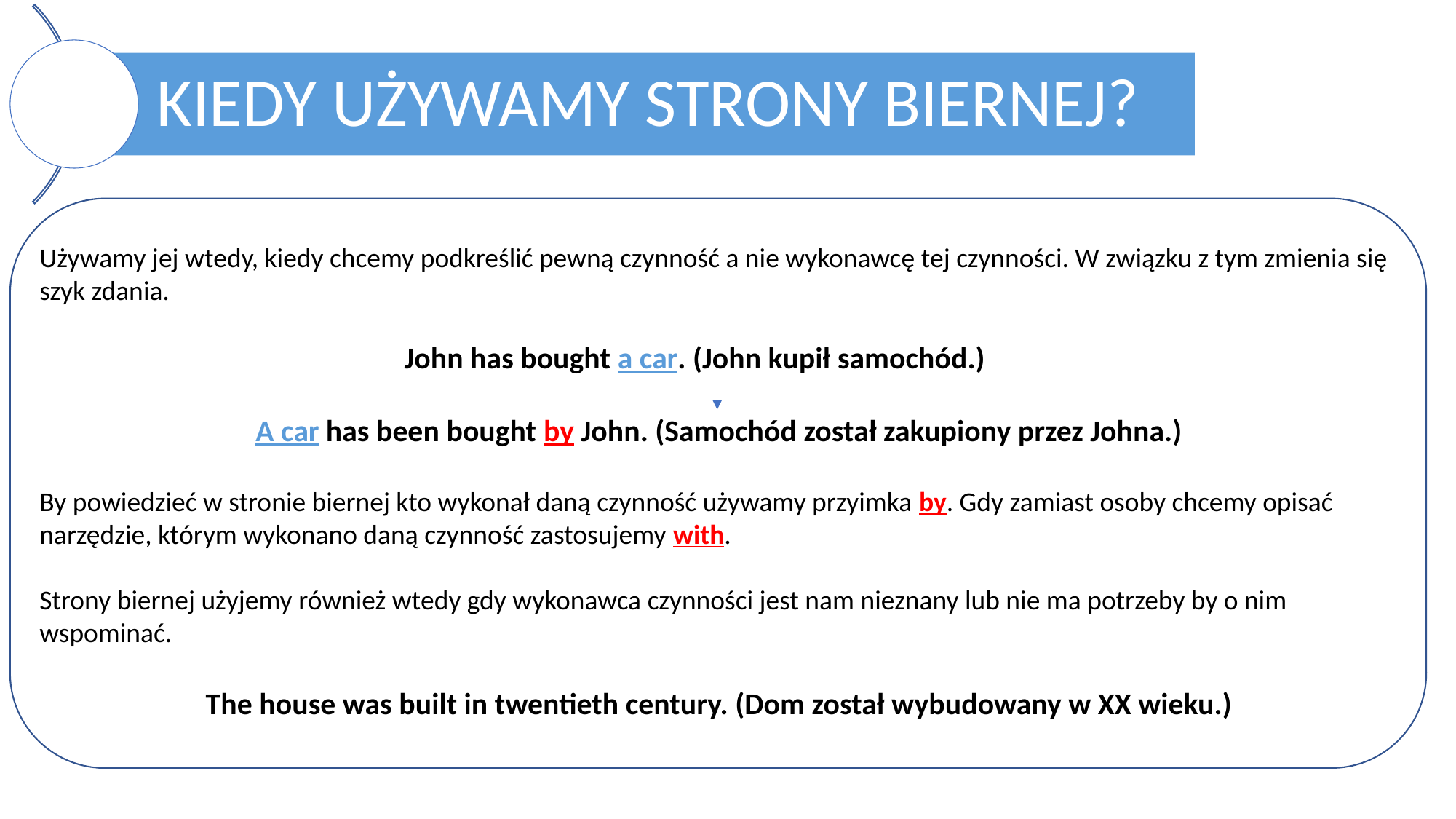

KIEDY UŻYWAMY STRONY BIERNEJ?

Używamy jej wtedy, kiedy chcemy podkreślić pewną czynność a nie wykonawcę tej czynności. W związku z tym zmienia się szyk zdania.

John has bought a car. (John kupił samochód.)
A car has been bought by John. (Samochód został zakupiony przez Johna.)

By powiedzieć w stronie biernej kto wykonał daną czynność używamy przyimka by. Gdy zamiast osoby chcemy opisać narzędzie, którym wykonano daną czynność zastosujemy with.

Strony biernej użyjemy również wtedy gdy wykonawca czynności jest nam nieznany lub nie ma potrzeby by o nim wspominać.

The house was built in twentieth century. (Dom został wybudowany w XX wieku.)